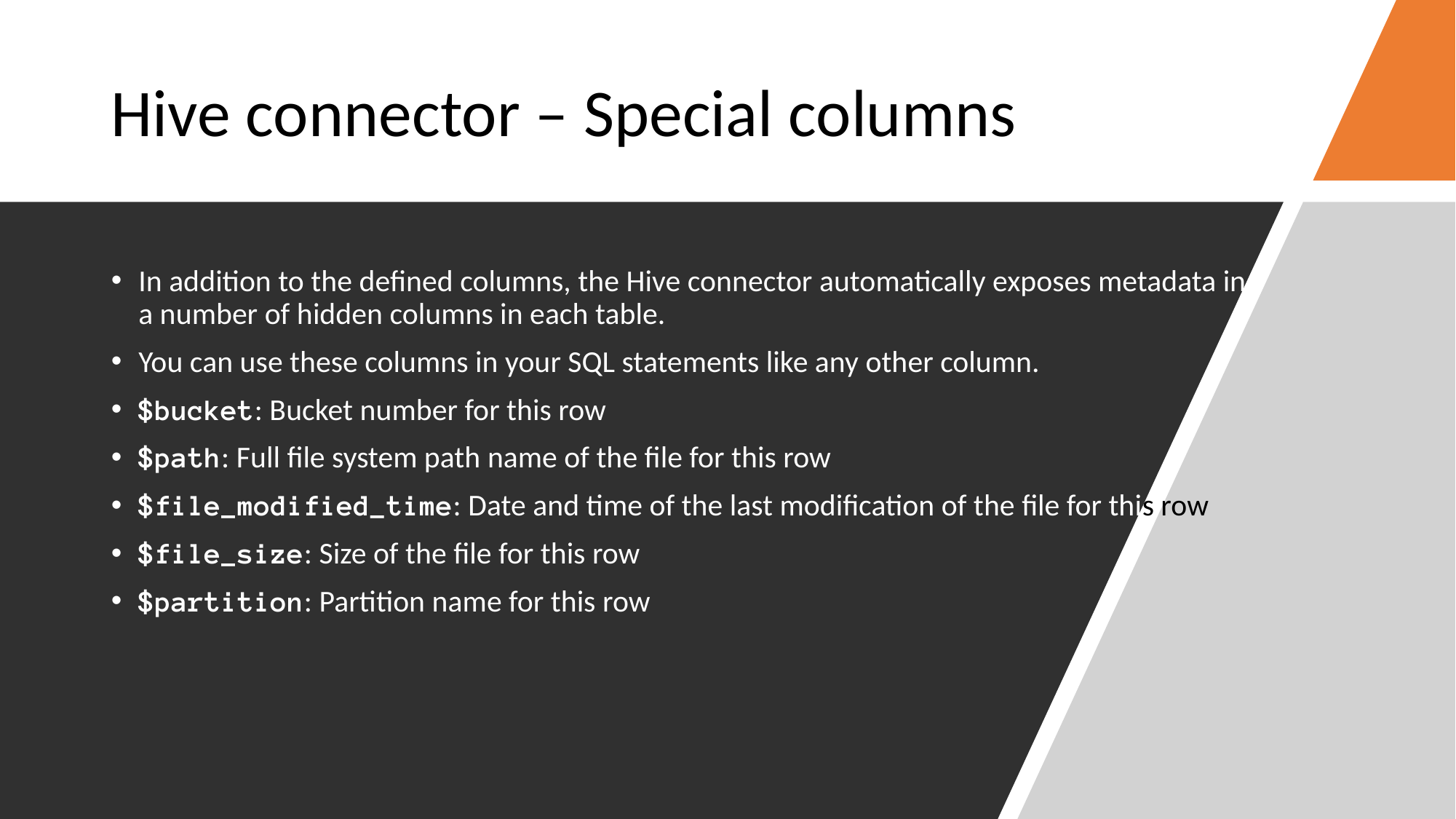

# Hive connector – Special columns

In addition to the defined columns, the Hive connector automatically exposes metadata in a number of hidden columns in each table.
You can use these columns in your SQL statements like any other column.
$bucket: Bucket number for this row
$path: Full file system path name of the file for this row
$file_modified_time: Date and time of the last modification of the file for this row
$file_size: Size of the file for this row
$partition: Partition name for this row